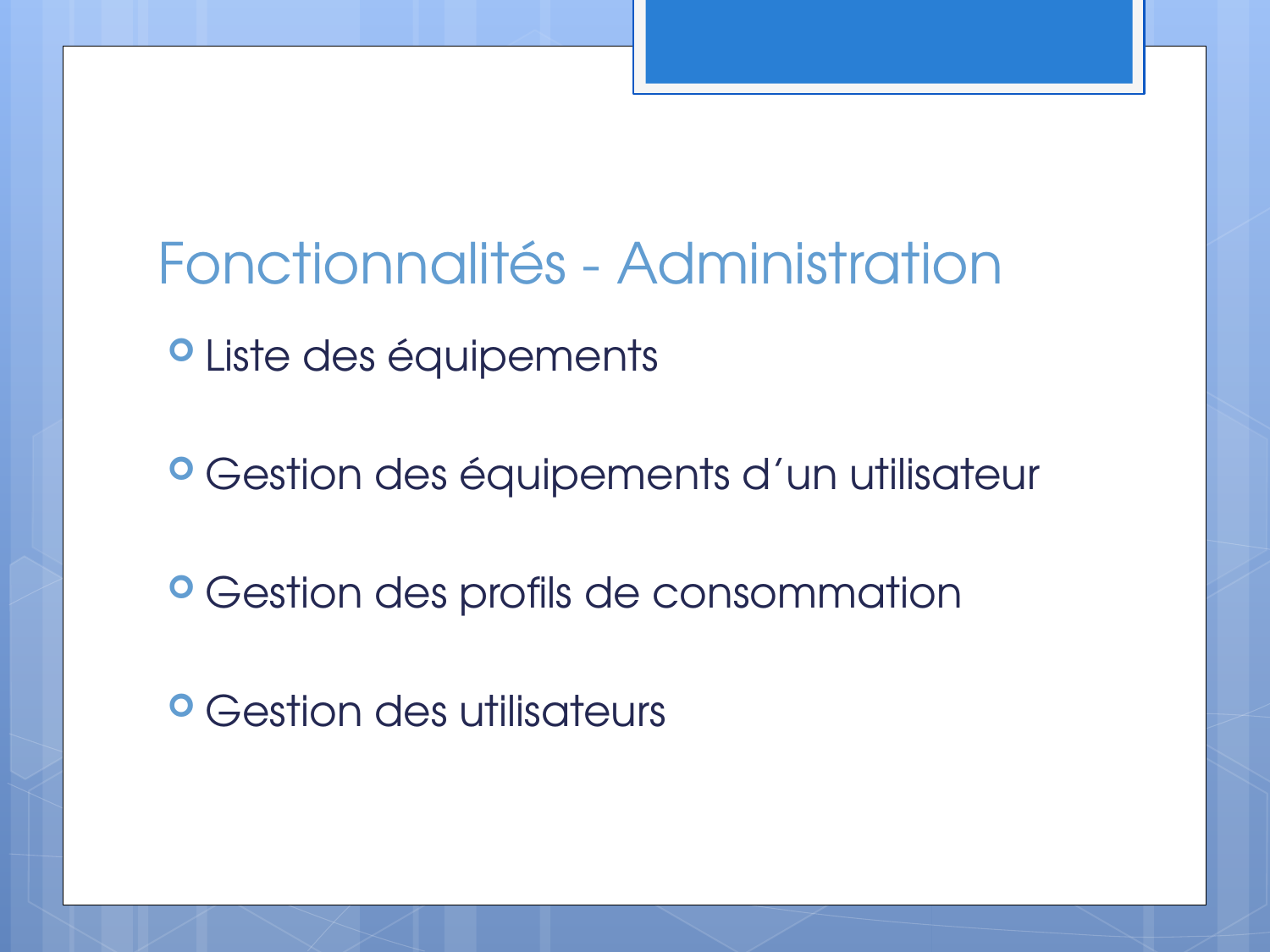

# Fonctionnalités - Administration
Liste des équipements

Gestion des équipements d’un utilisateur

Gestion des profils de consommation

Gestion des utilisateurs